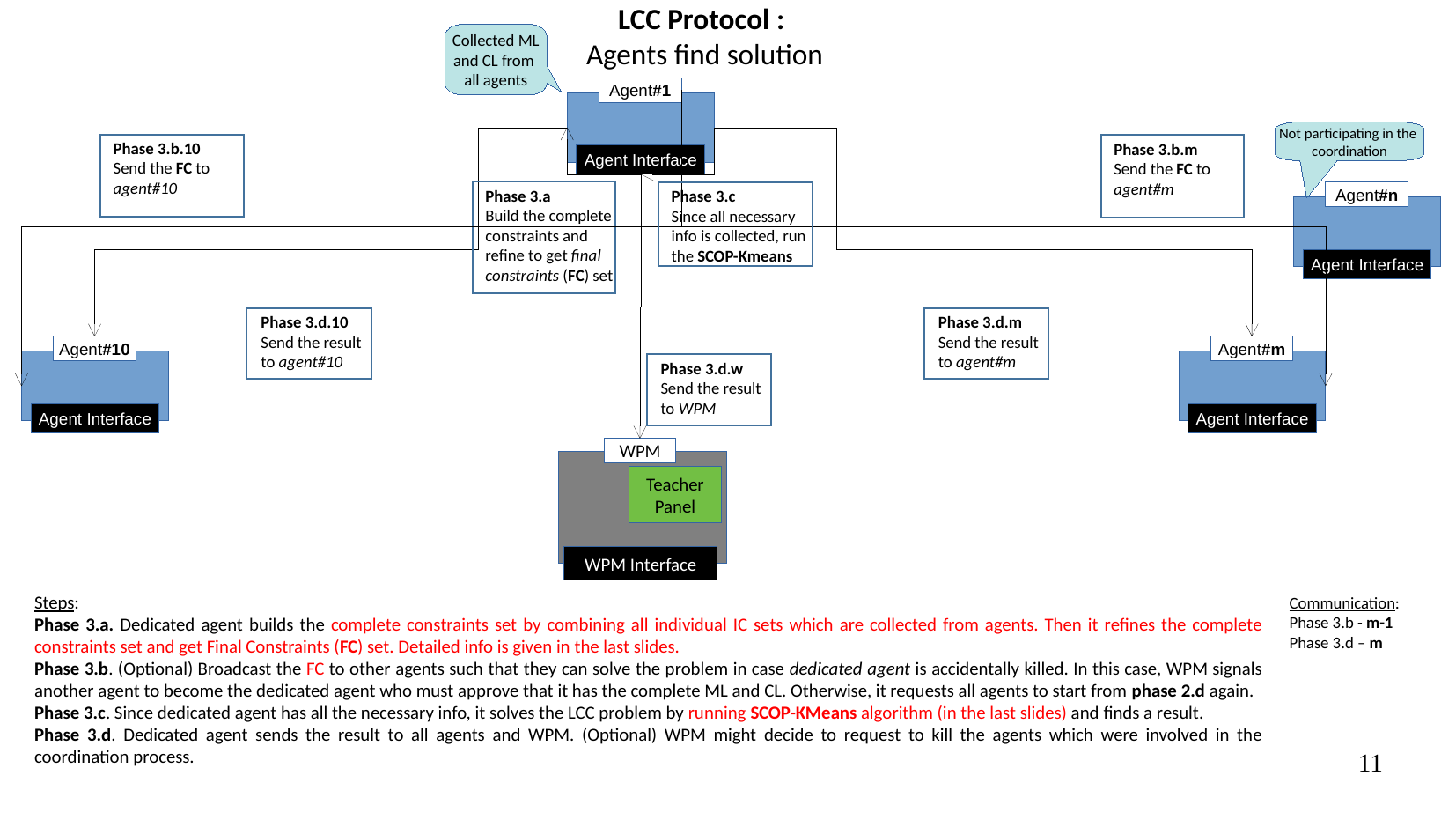

LCC Protocol :
Agents find solution
Collected ML
and CL from
all agents
Agent#1

Not participating in the
coordination
Phase 3.b.10
Send the FC to agent#10
Phase 3.b.m
Send the FC to agent#m

Agent Interface
Phase 3.a
Build the complete constraints and refine to get final constraints (FC) set
Phase 3.c
Since all necessary
info is collected, run the SCOP-Kmeans

Agent#n

Agent Interface
Phase 3.d.10
Send the result
to agent#10
Phase 3.d.m
Send the result
to agent#m

Agent#10
Agent#m

Phase 3.d.w
Send the result
to WPM

Agent Interface
Agent Interface
WPM

Teacher
Panel
WPM Interface
Steps:
Phase 3.a. Dedicated agent builds the complete constraints set by combining all individual IC sets which are collected from agents. Then it refines the complete constraints set and get Final Constraints (FC) set. Detailed info is given in the last slides.
Phase 3.b. (Optional) Broadcast the FC to other agents such that they can solve the problem in case dedicated agent is accidentally killed. In this case, WPM signals another agent to become the dedicated agent who must approve that it has the complete ML and CL. Otherwise, it requests all agents to start from phase 2.d again.
Phase 3.c. Since dedicated agent has all the necessary info, it solves the LCC problem by running SCOP-KMeans algorithm (in the last slides) and finds a result.
Phase 3.d. Dedicated agent sends the result to all agents and WPM. (Optional) WPM might decide to request to kill the agents which were involved in the coordination process.
Communication:
Phase 3.b - m-1
Phase 3.d – m
11